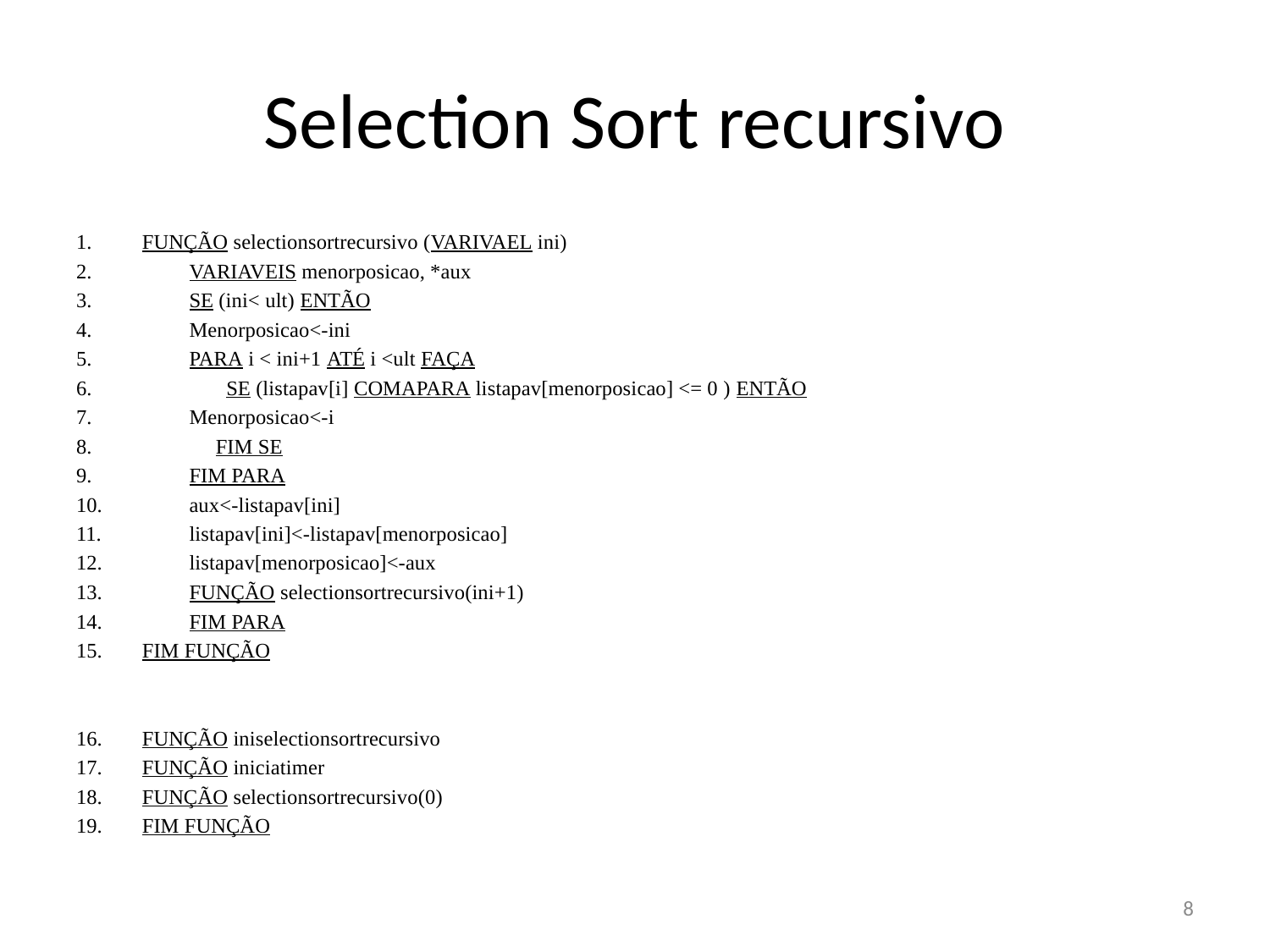

# Selection Sort recursivo
FUNÇÃO selectionsortrecursivo (VARIVAEL ini)
	VARIAVEIS menorposicao, *aux
	SE (ini< ult) ENTÃO
		Menorposicao<-ini
		PARA i < ini+1 ATÉ i <ult FAÇA
		       SE (listapav[i] COMAPARA listapav[menorposicao] <= 0 ) ENTÃO
			Menorposicao<-i
		     FIM SE
		FIM PARA
		aux<-listapav[ini]
		listapav[ini]<-listapav[menorposicao]
		listapav[menorposicao]<-aux
		FUNÇÃO selectionsortrecursivo(ini+1)
	FIM PARA
FIM FUNÇÃO

FUNÇÃO iniselectionsortrecursivo
	FUNÇÃO iniciatimer
	FUNÇÃO selectionsortrecursivo(0)
FIM FUNÇÃO

8